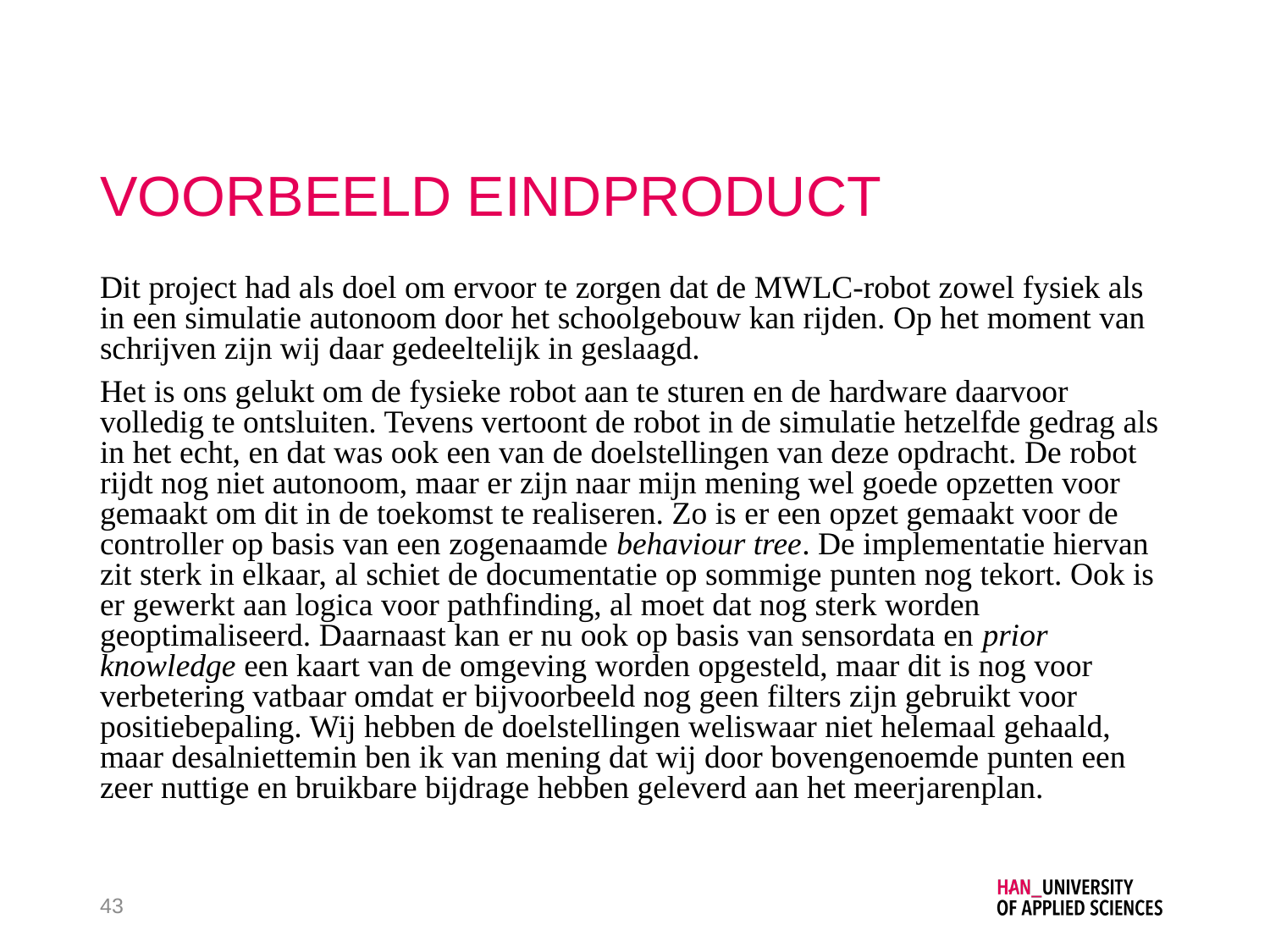

# VOORBEELD EINDPRODUCT
Dit project had als doel om ervoor te zorgen dat de MWLC-robot zowel fysiek als in een simulatie autonoom door het schoolgebouw kan rijden. Op het moment van schrijven zijn wij daar gedeeltelijk in geslaagd.
Het is ons gelukt om de fysieke robot aan te sturen en de hardware daarvoor volledig te ontsluiten. Tevens vertoont de robot in de simulatie hetzelfde gedrag als in het echt, en dat was ook een van de doelstellingen van deze opdracht. De robot rijdt nog niet autonoom, maar er zijn naar mijn mening wel goede opzetten voor gemaakt om dit in de toekomst te realiseren. Zo is er een opzet gemaakt voor de controller op basis van een zogenaamde behaviour tree. De implementatie hiervan zit sterk in elkaar, al schiet de documentatie op sommige punten nog tekort. Ook is er gewerkt aan logica voor pathfinding, al moet dat nog sterk worden geoptimaliseerd. Daarnaast kan er nu ook op basis van sensordata en prior knowledge een kaart van de omgeving worden opgesteld, maar dit is nog voor verbetering vatbaar omdat er bijvoorbeeld nog geen filters zijn gebruikt voor positiebepaling. Wij hebben de doelstellingen weliswaar niet helemaal gehaald, maar desalniettemin ben ik van mening dat wij door bovengenoemde punten een zeer nuttige en bruikbare bijdrage hebben geleverd aan het meerjarenplan.

43